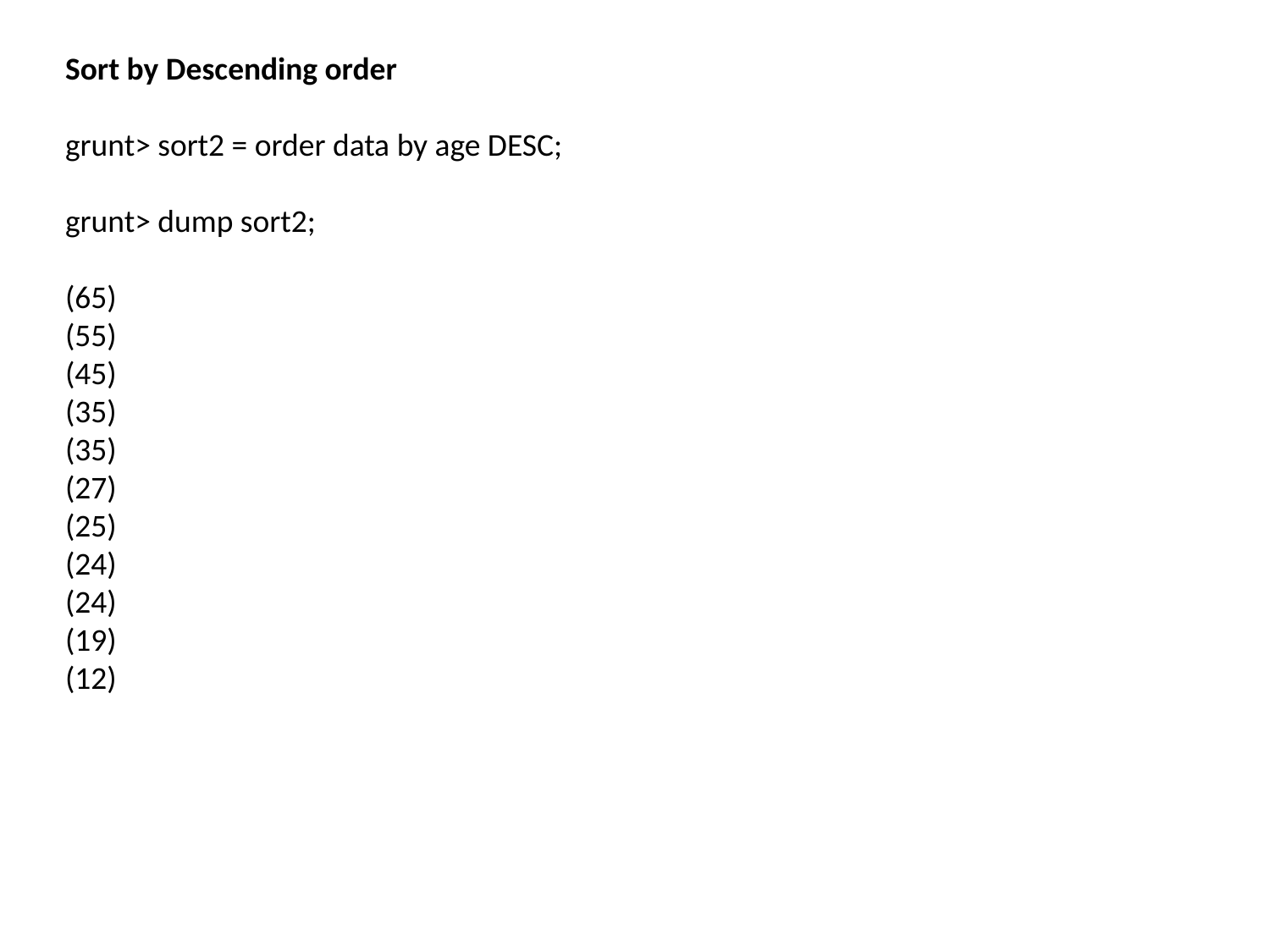

Sort by Descending order

grunt> sort2 = order data by age DESC;

grunt> dump sort2;

(65)
(55)
(45)
(35)
(35)
(27)
(25)
(24)
(24)
(19)
(12)